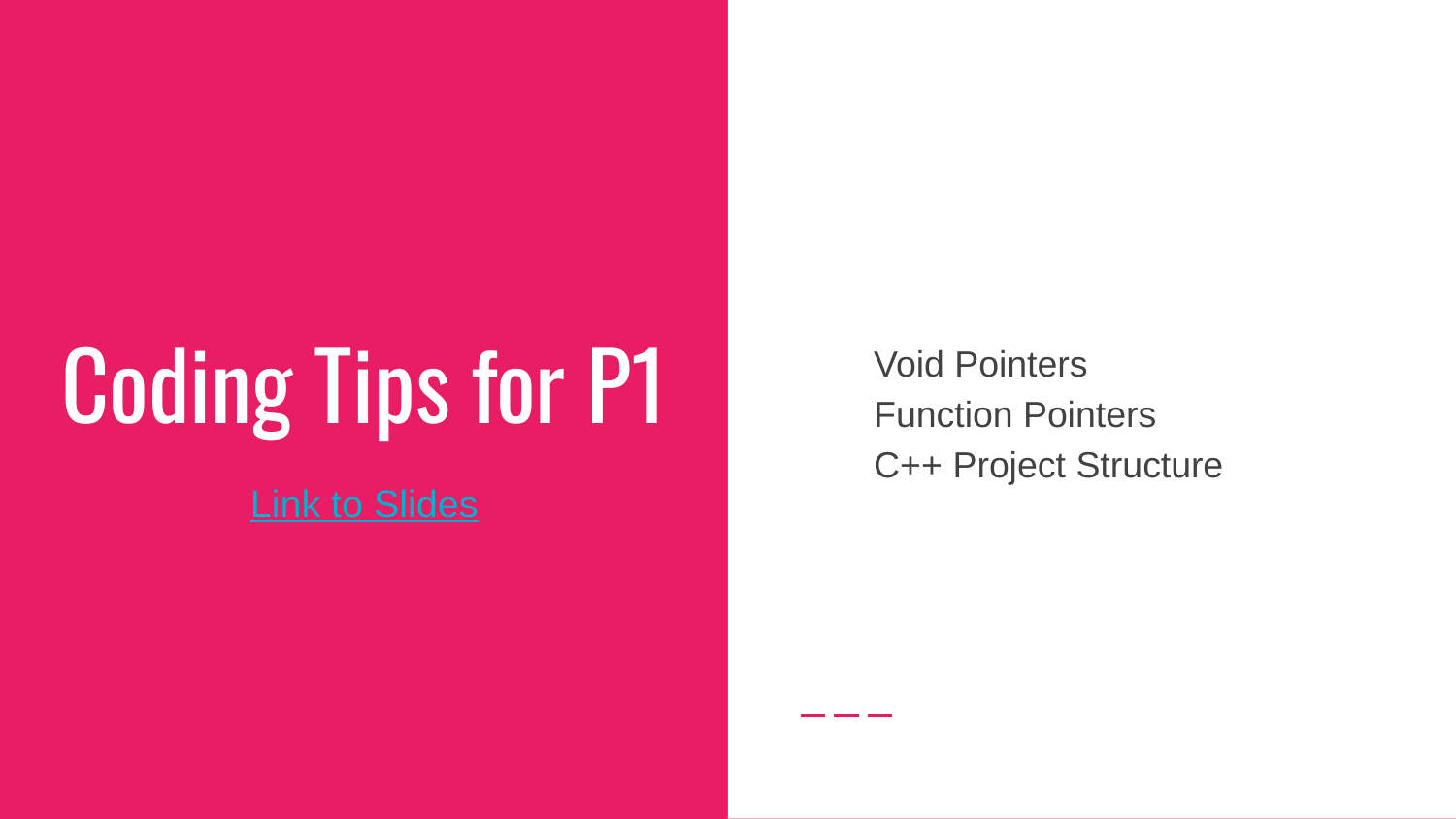

Void Pointers
Function Pointers
C++ Project Structure
# Coding Tips for P1
Link to Slides